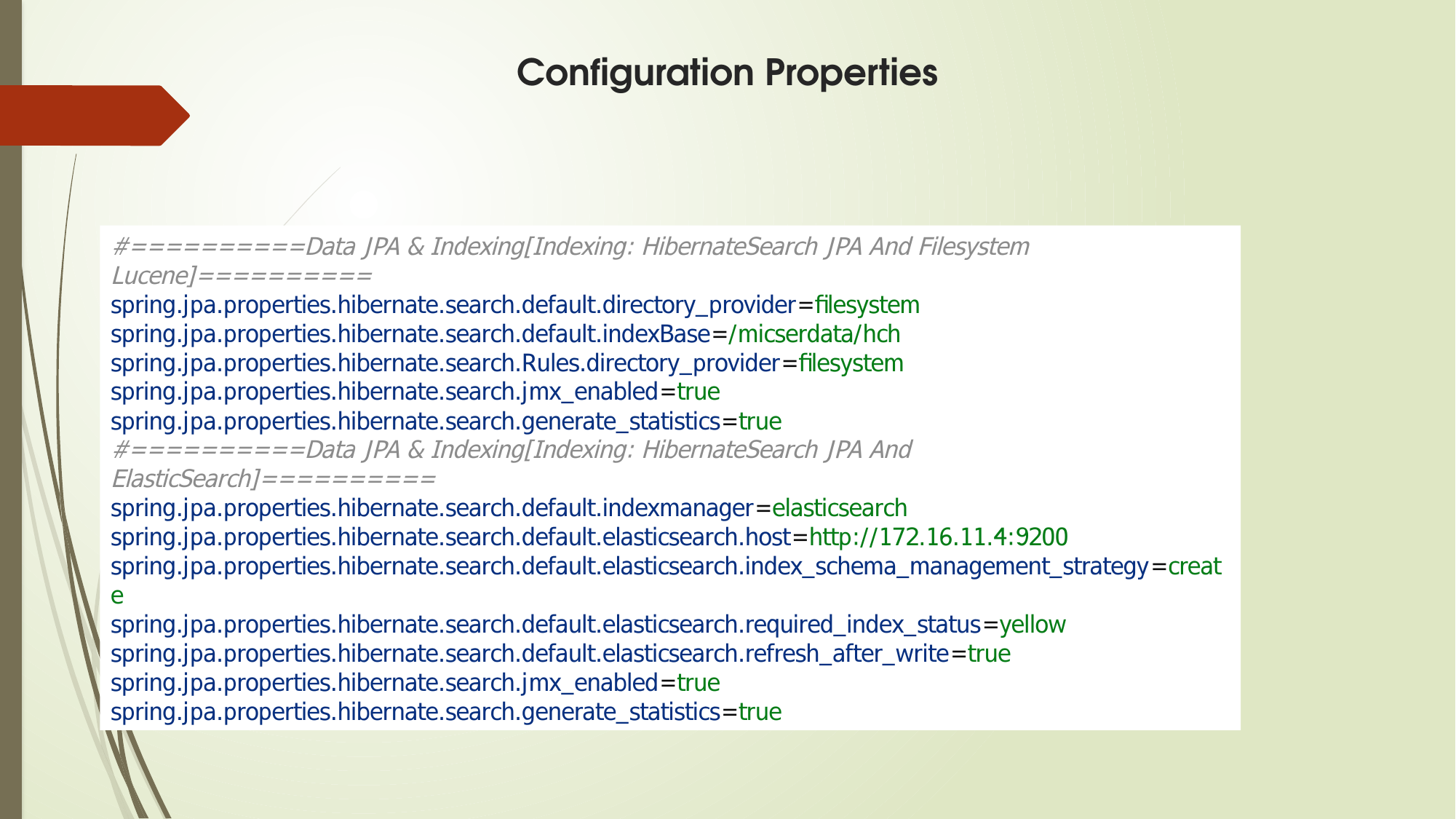

# Configuration Properties
#==========Data JPA & Indexing[Indexing: HibernateSearch JPA And Filesystem Lucene]==========
spring.jpa.properties.hibernate.search.default.directory_provider=filesystem
spring.jpa.properties.hibernate.search.default.indexBase=/micserdata/hch
spring.jpa.properties.hibernate.search.Rules.directory_provider=filesystem
spring.jpa.properties.hibernate.search.jmx_enabled=true
spring.jpa.properties.hibernate.search.generate_statistics=true
#==========Data JPA & Indexing[Indexing: HibernateSearch JPA And ElasticSearch]==========
spring.jpa.properties.hibernate.search.default.indexmanager=elasticsearch
spring.jpa.properties.hibernate.search.default.elasticsearch.host=http://172.16.11.4:9200
spring.jpa.properties.hibernate.search.default.elasticsearch.index_schema_management_strategy=create
spring.jpa.properties.hibernate.search.default.elasticsearch.required_index_status=yellow
spring.jpa.properties.hibernate.search.default.elasticsearch.refresh_after_write=true
spring.jpa.properties.hibernate.search.jmx_enabled=true
spring.jpa.properties.hibernate.search.generate_statistics=true